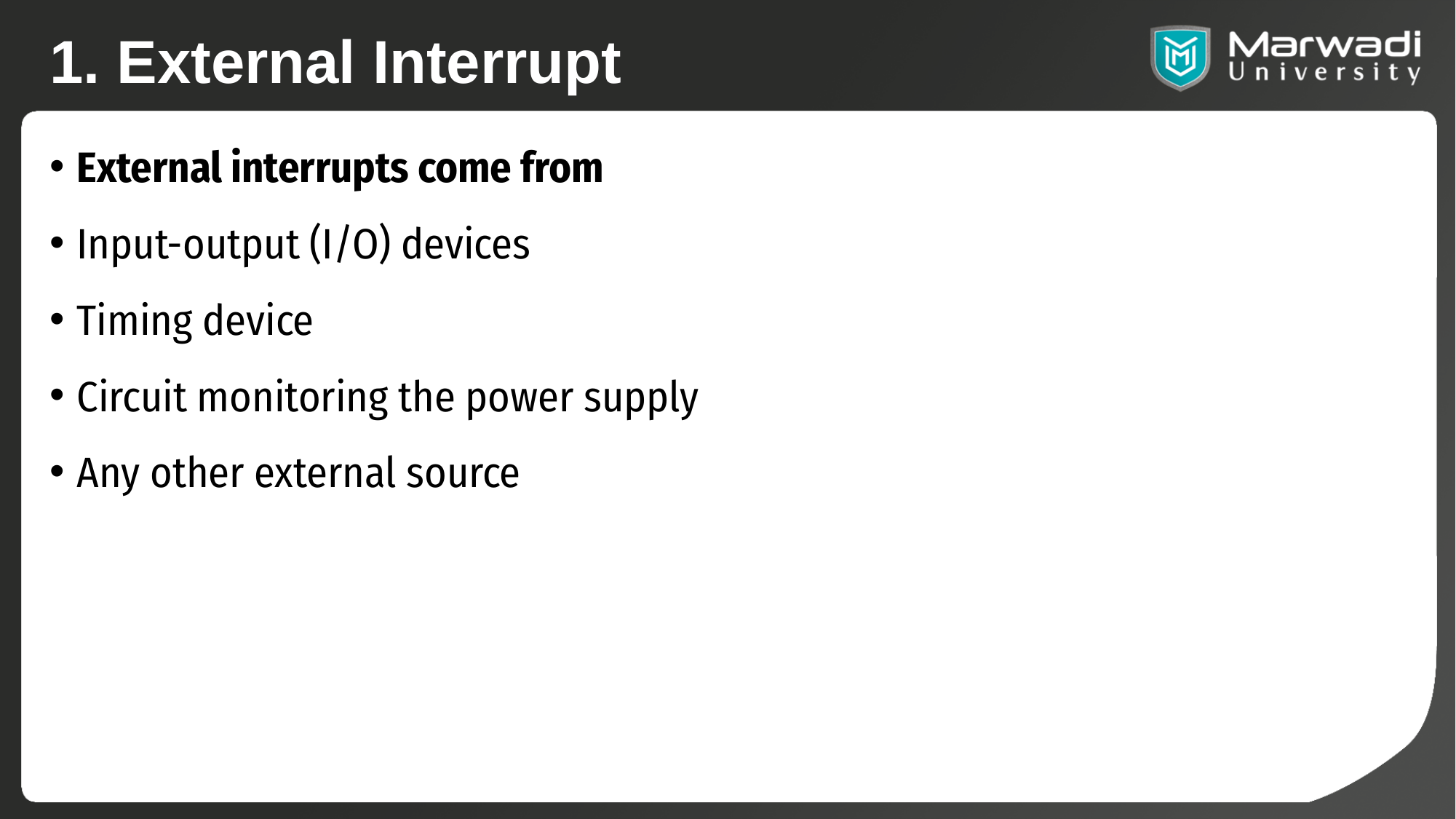

# 1. External Interrupt
External interrupts come from
Input-output (I/O) devices
Timing device
Circuit monitoring the power supply
Any other external source